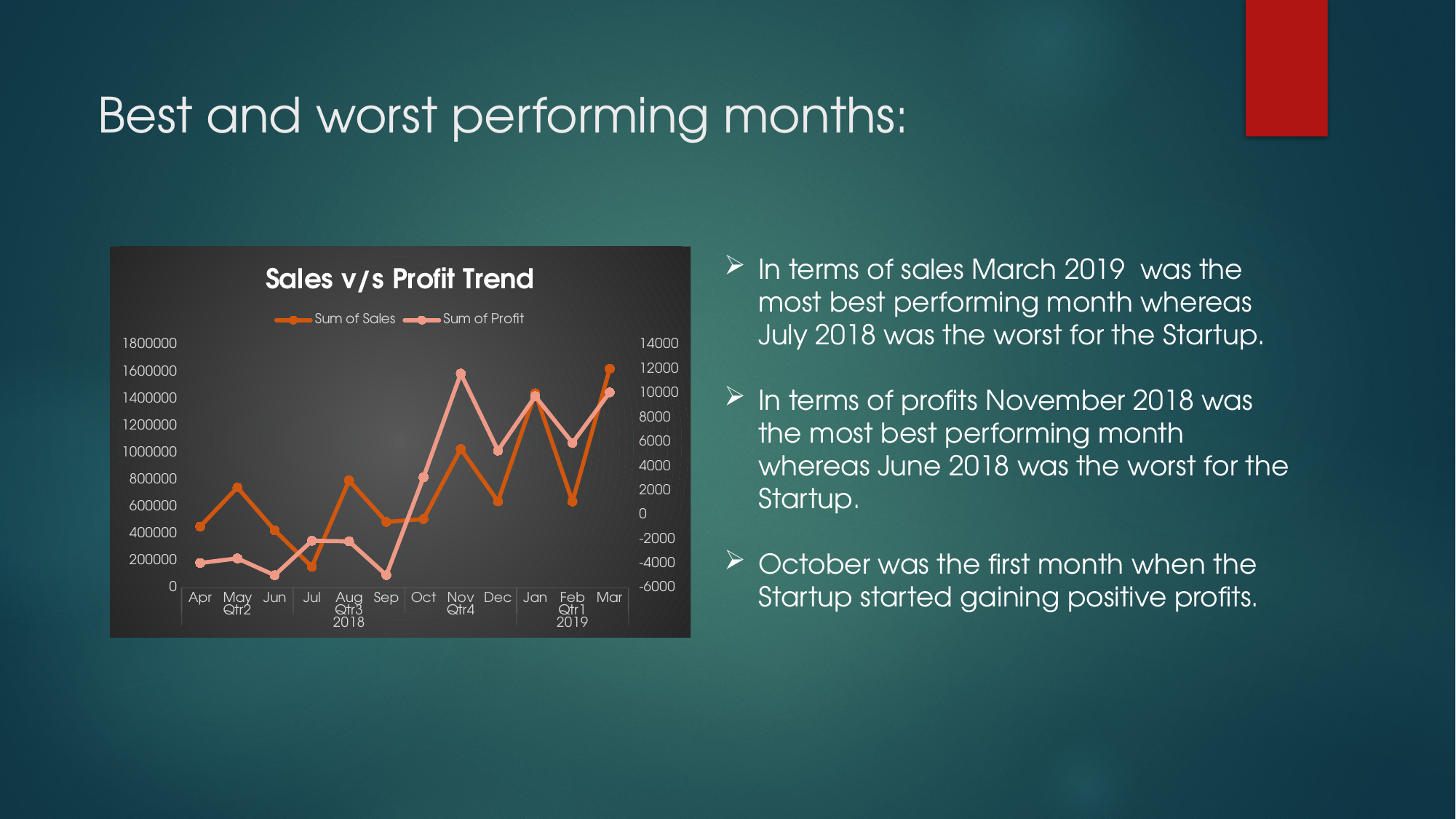

Best and worst performing months:
#

### Chart: Sales v/s Profit Trend

| Category | Sum of Sales | Sum of Profit |
|---|---|---|
| Apr | 452887.0 | -3960.0 |
| May | 742501.0 | -3584.0 |
| Jun | 425730.0 | -4970.0 |
| Jul | 155027.0 | -2138.0 |
| Aug | 794330.0 | -2180.0 |
| Sep | 487192.0 | -4963.0 |
| Oct | 508863.0 | 3093.0 |
| Nov | 1026724.0 | 11619.0 |
| Dec | 639298.0 | 5284.0 |
| Jan | 1440020.0 | 9760.0 |
| Feb | 638162.0 | 5917.0 |
| Mar | 1621776.0 | 10077.0 |
In terms of sales March 2019  was the most best performing month whereas July 2018 was the worst for the Startup.

In terms of profits November 2018 was the most best performing month whereas June 2018 was the worst for the Startup.

October was the first month when the Startup started gaining positive profits.